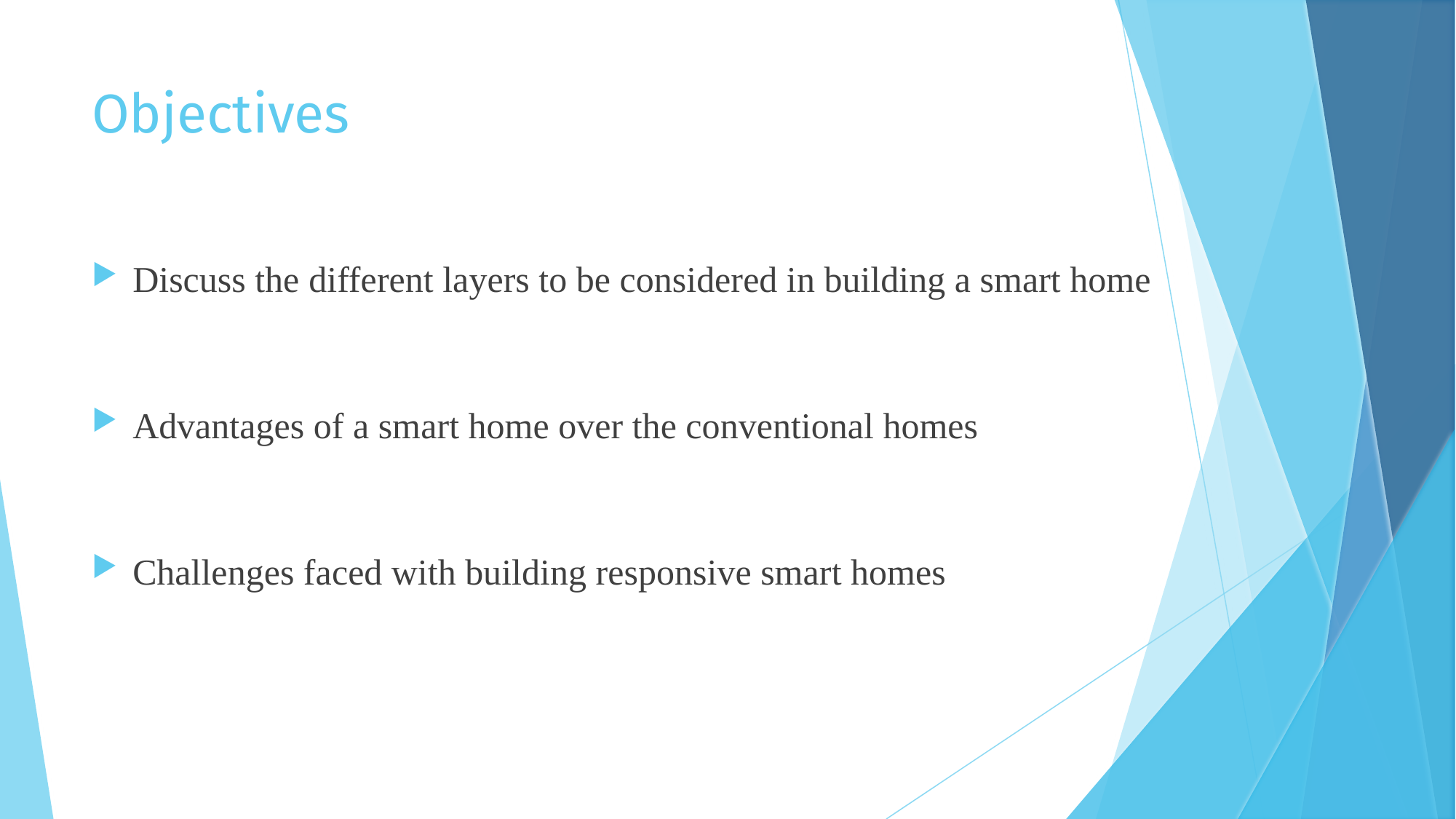

# Objectives
Discuss the different layers to be considered in building a smart home
Advantages of a smart home over the conventional homes
Challenges faced with building responsive smart homes